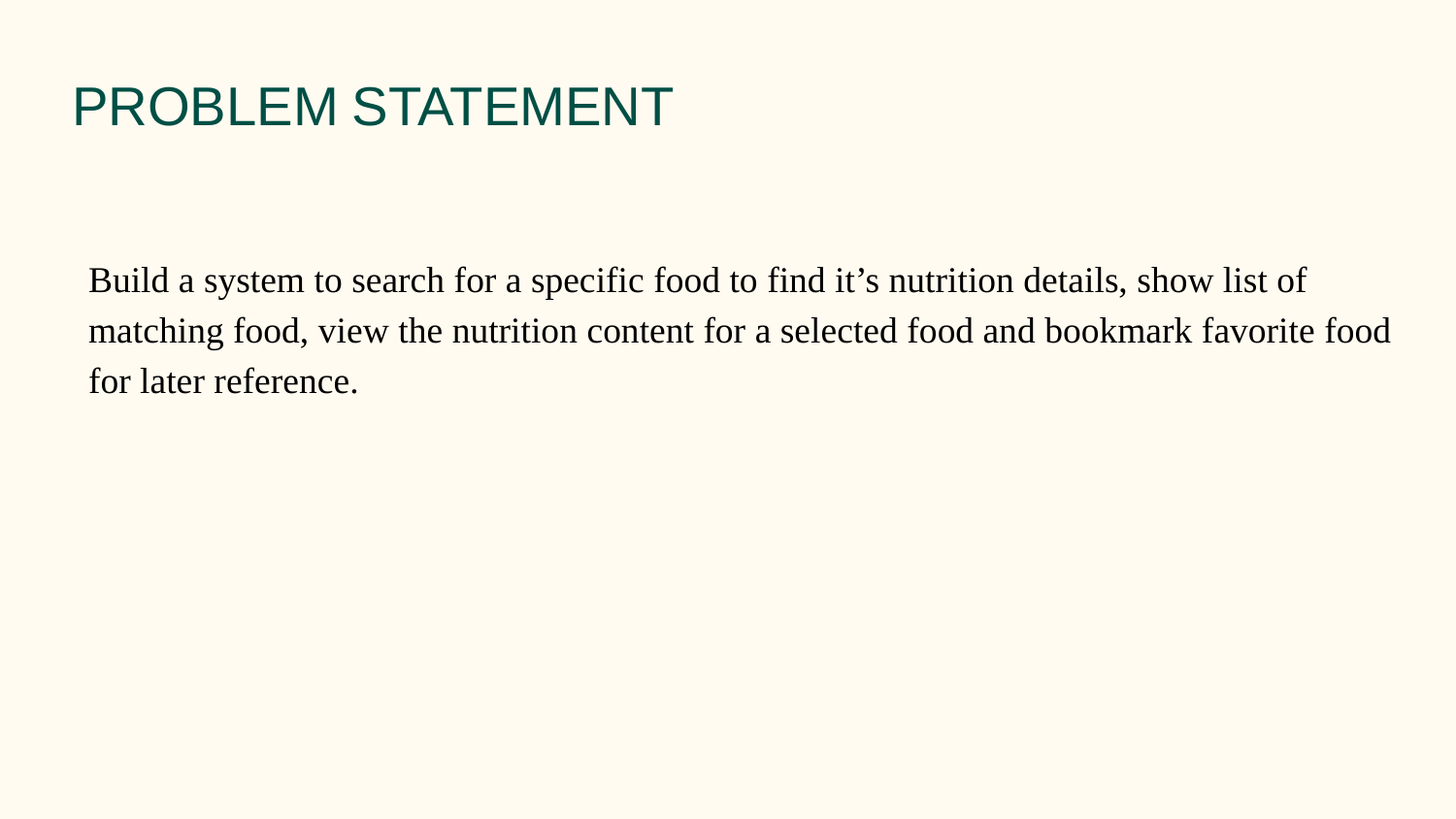

# PROBLEM STATEMENT
Build a system to search for a specific food to find it’s nutrition details, show list of matching food, view the nutrition content for a selected food and bookmark favorite food for later reference.